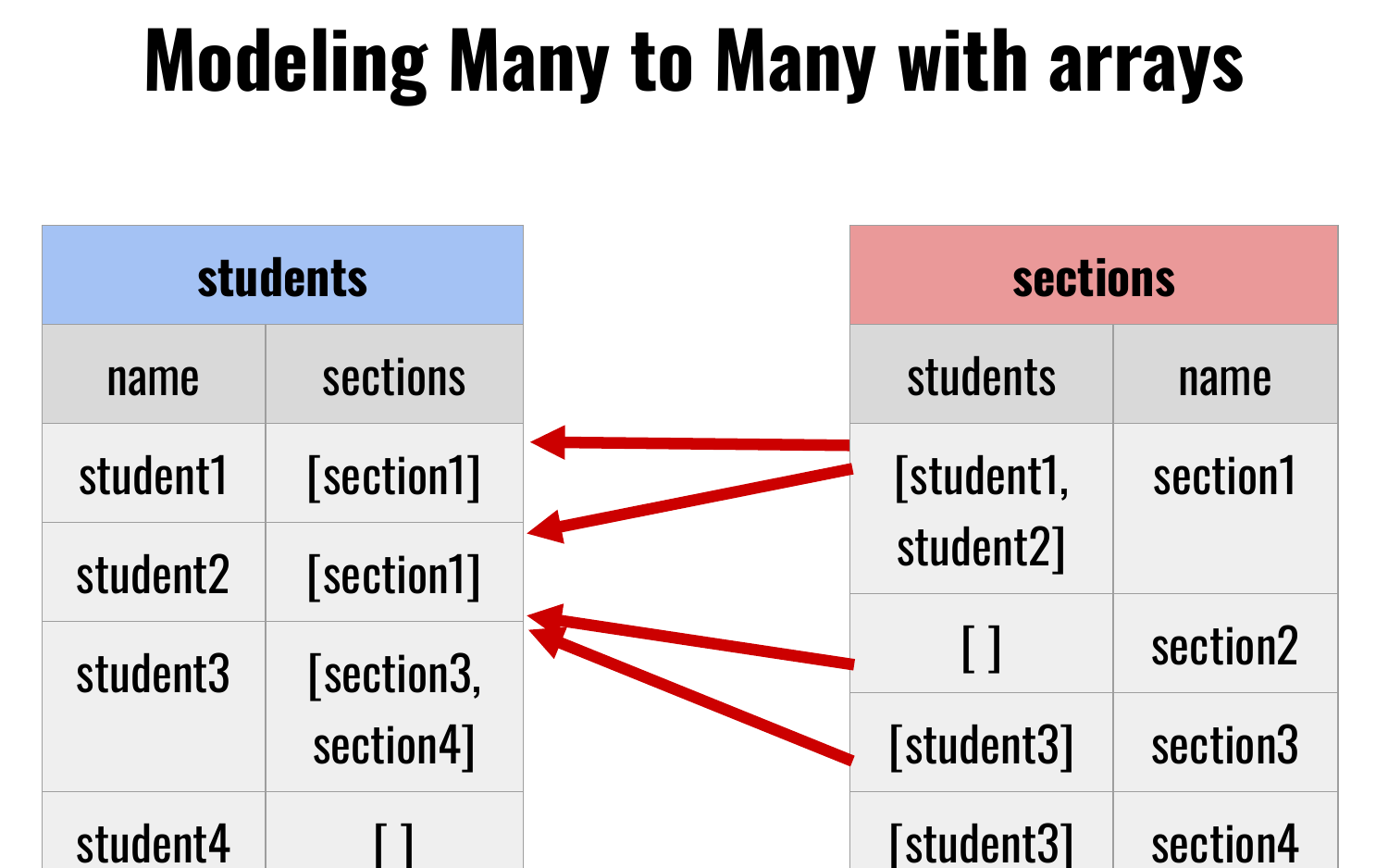

# Modeling Many to Many with arrays
| students |  |
| --- | --- |
| name | sections |
| student1 | [section1] |
| student2 | [section1] |
| student3 | [section3, section4] |
| student4 | [ ] |
| sections |  |
| --- | --- |
| students | name |
| [student1, student2] | section1 |
| [ ] | section2 |
| [student3] | section3 |
| [student3] | section4 |